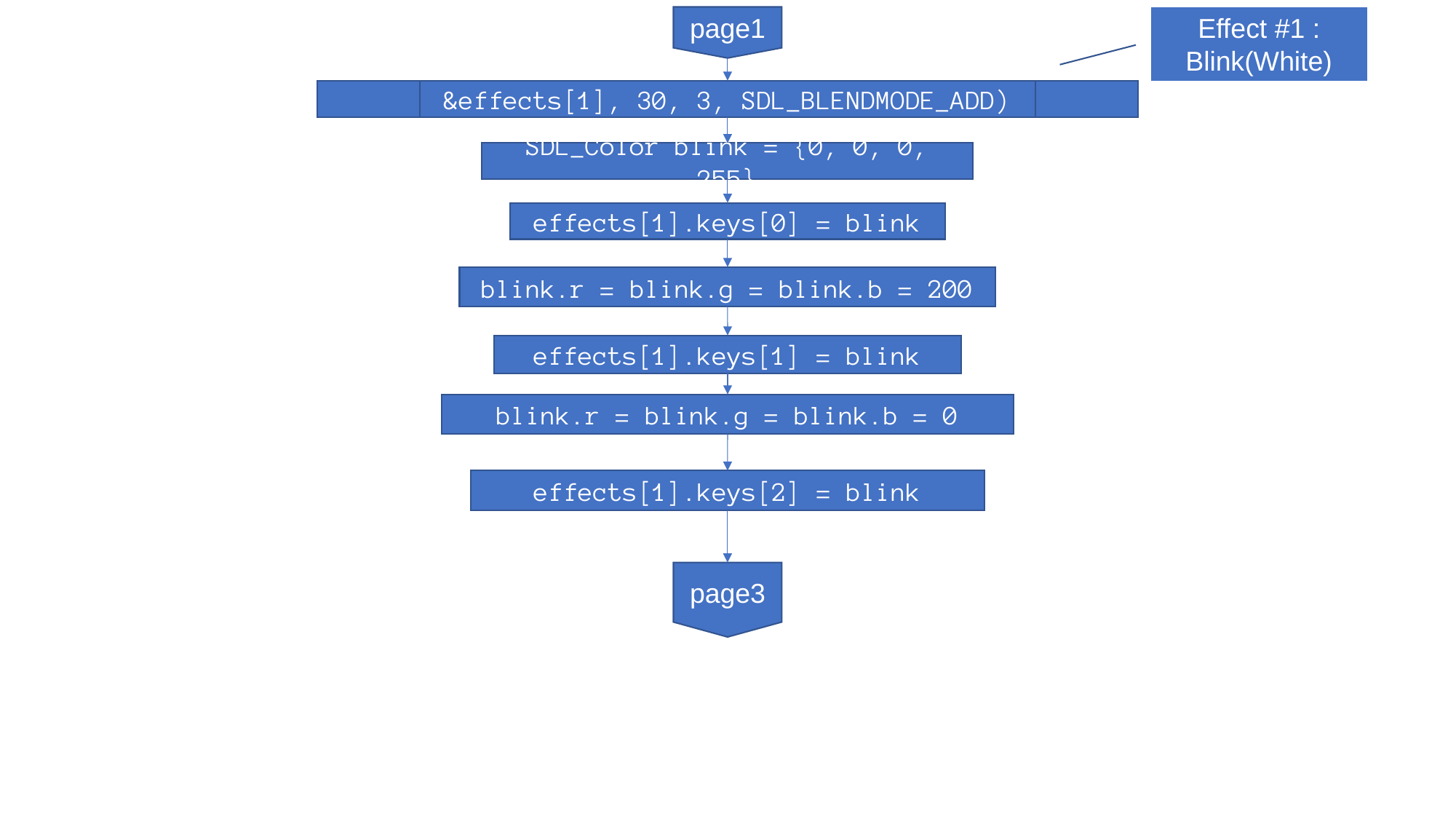

page1
Effect #1 : Blink(White)
&effects[1], 30, 3, SDL_BLENDMODE_ADD)
SDL_Color blink = {0, 0, 0, 255}
effects[1].keys[0] = blink
blink.r = blink.g = blink.b = 200
effects[1].keys[1] = blink
blink.r = blink.g = blink.b = 0
effects[1].keys[2] = blink
page3